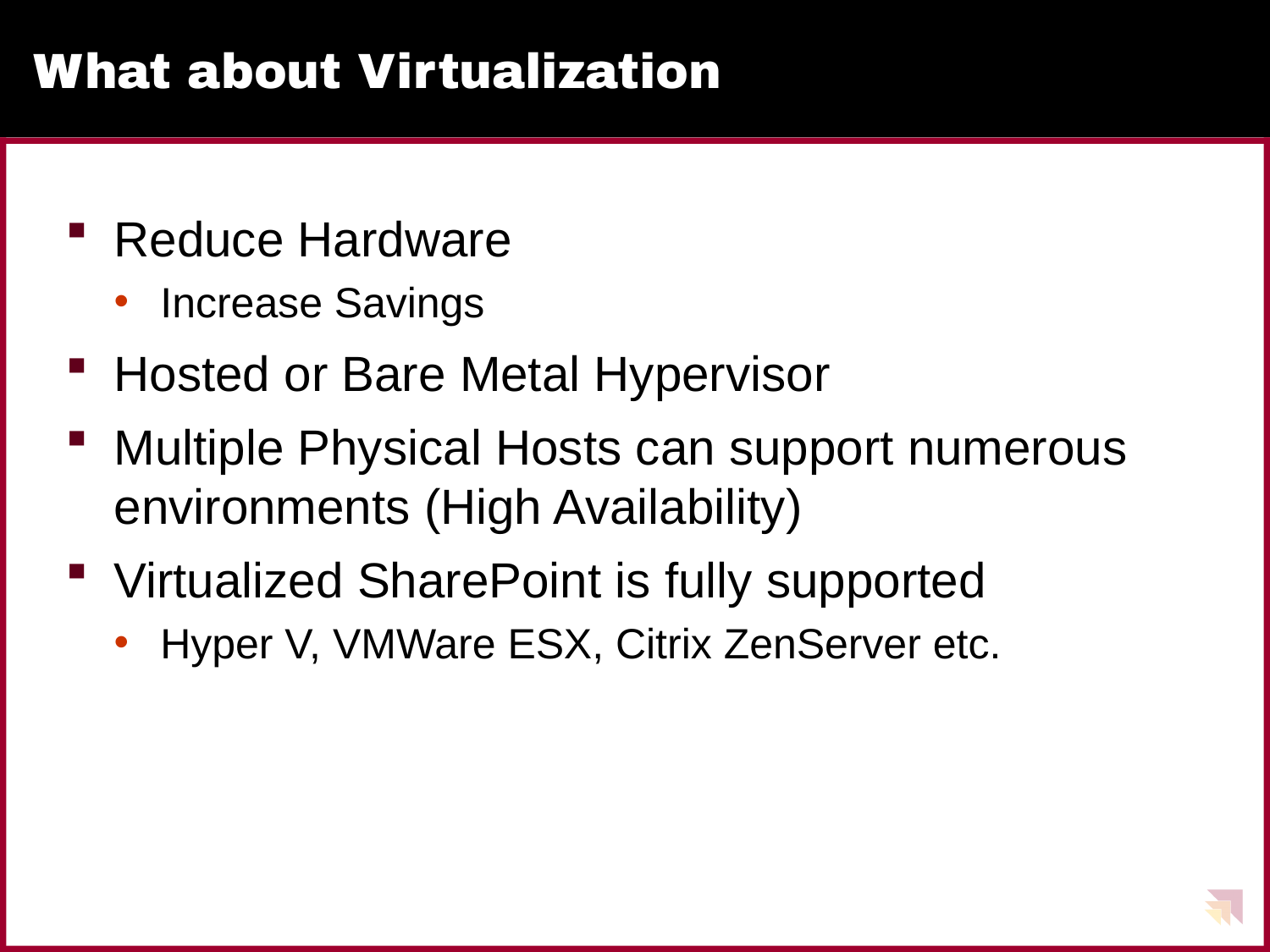

# What about Virtualization
Reduce Hardware
Increase Savings
Hosted or Bare Metal Hypervisor
Multiple Physical Hosts can support numerous environments (High Availability)
Virtualized SharePoint is fully supported
Hyper V, VMWare ESX, Citrix ZenServer etc.